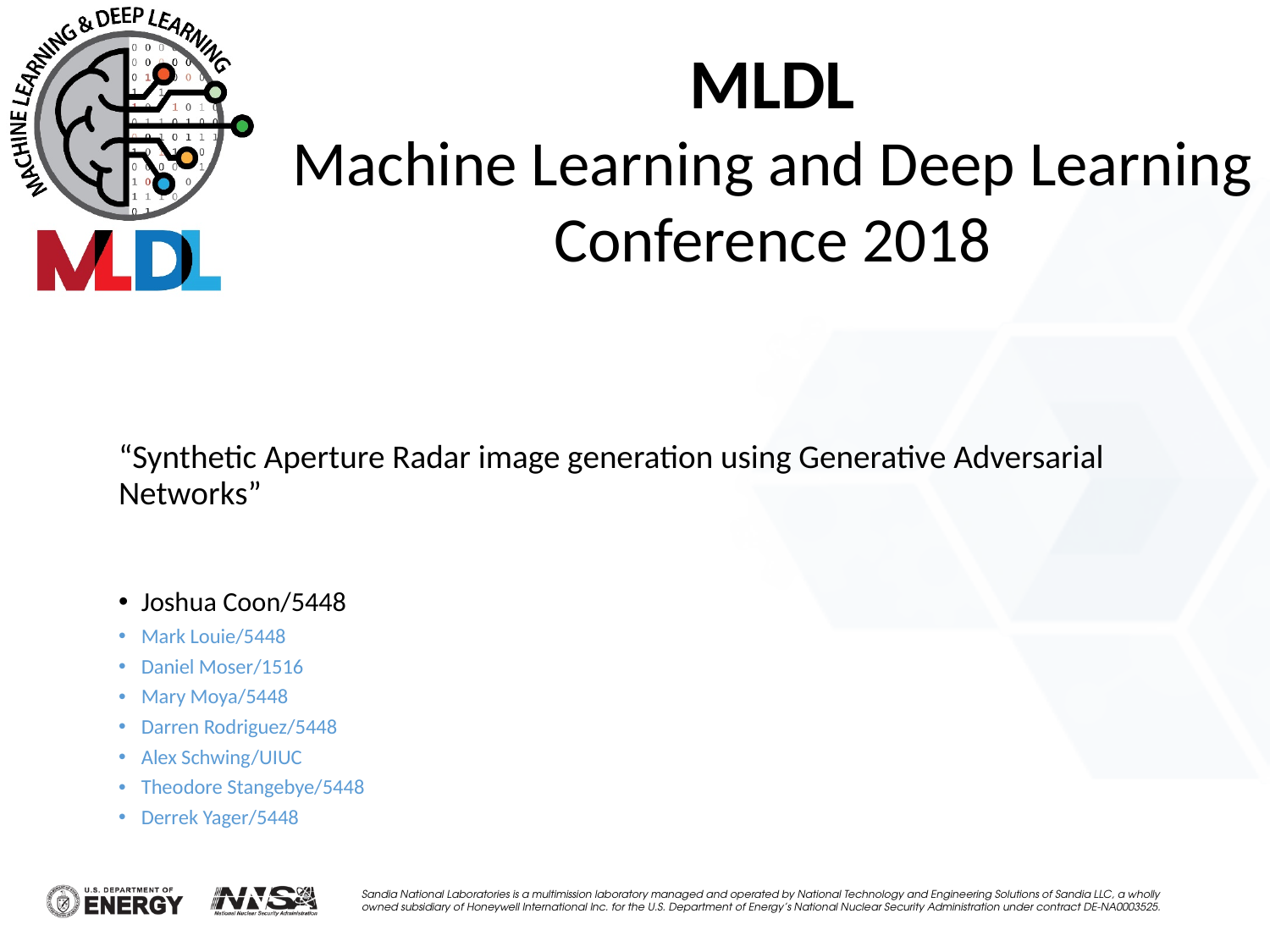

“Synthetic Aperture Radar image generation using Generative Adversarial Networks”
Joshua Coon/5448
Mark Louie/5448
Daniel Moser/1516
Mary Moya/5448
Darren Rodriguez/5448
Alex Schwing/UIUC
Theodore Stangebye/5448
Derrek Yager/5448